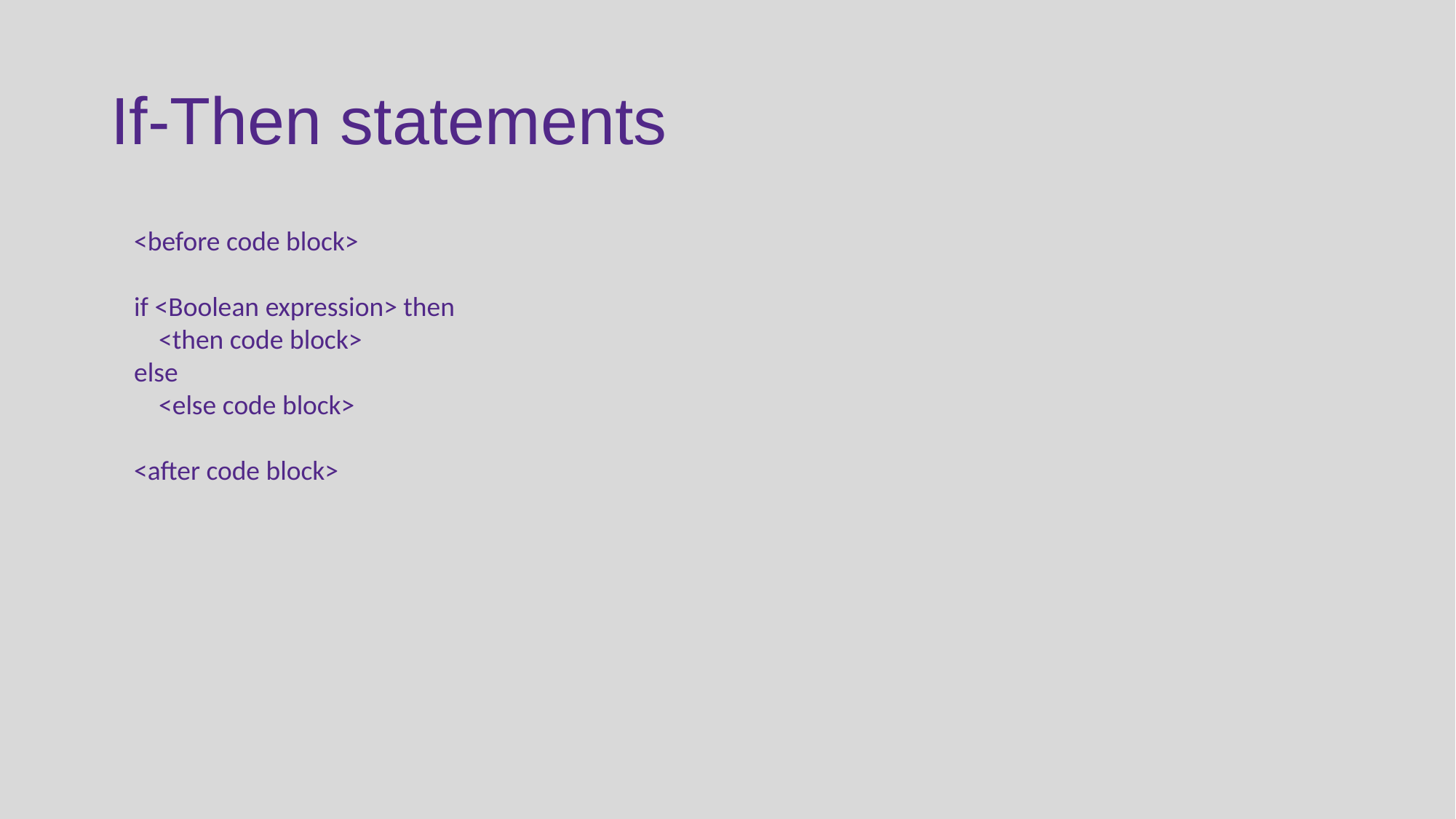

# If-Then statements
<before code block>

if <Boolean expression> then
    <then code block>
else
    <else code block>

<after code block>